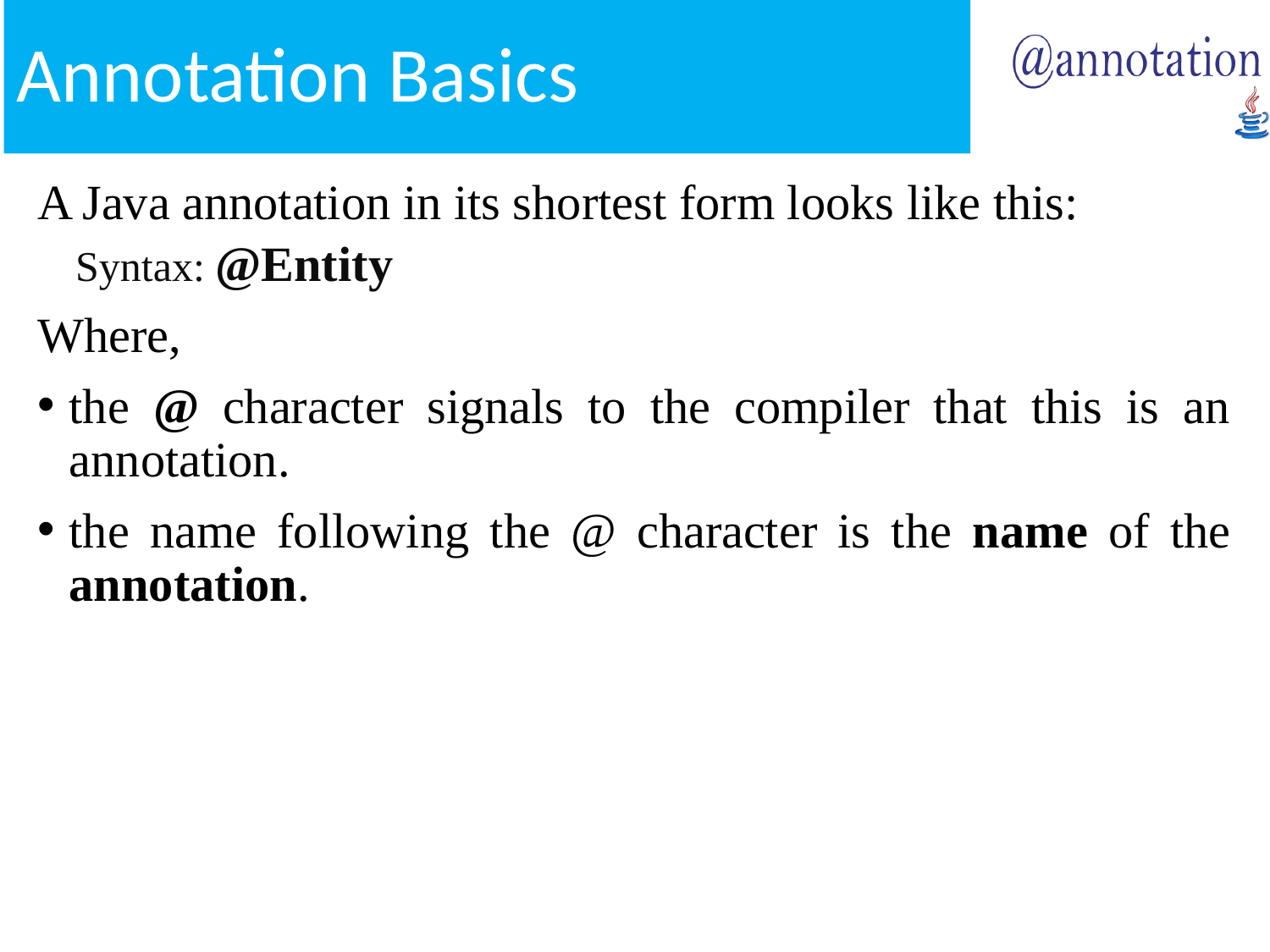

# Annotation Basics
A Java annotation in its shortest form looks like this:
Syntax: @Entity
Where,
the @ character signals to the compiler that this is an annotation.
the name following the @ character is the name of the annotation.